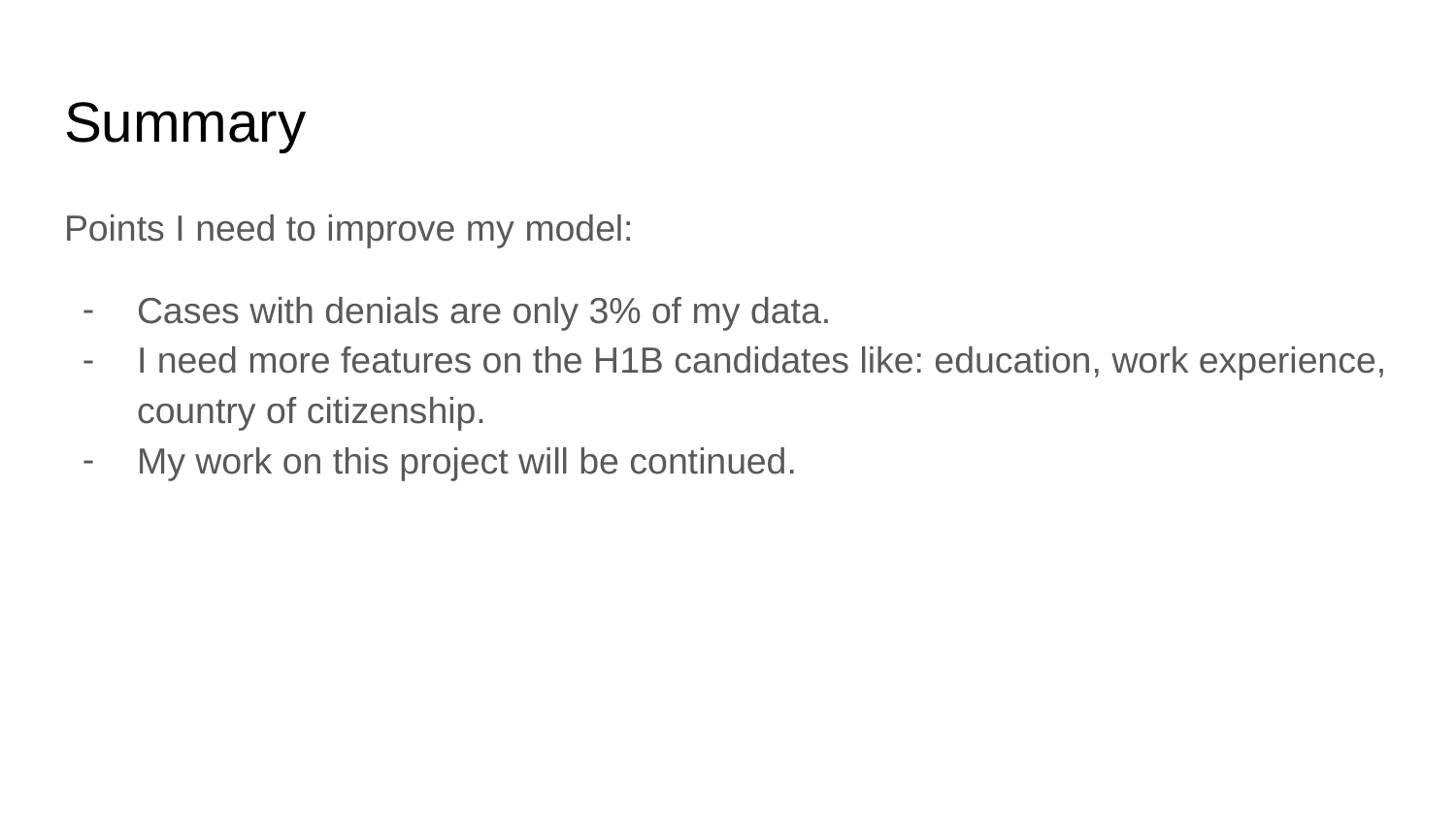

# Summary
Points I need to improve my model:
Cases with denials are only 3% of my data.
I need more features on the H1B candidates like: education, work experience, country of citizenship.
My work on this project will be continued.